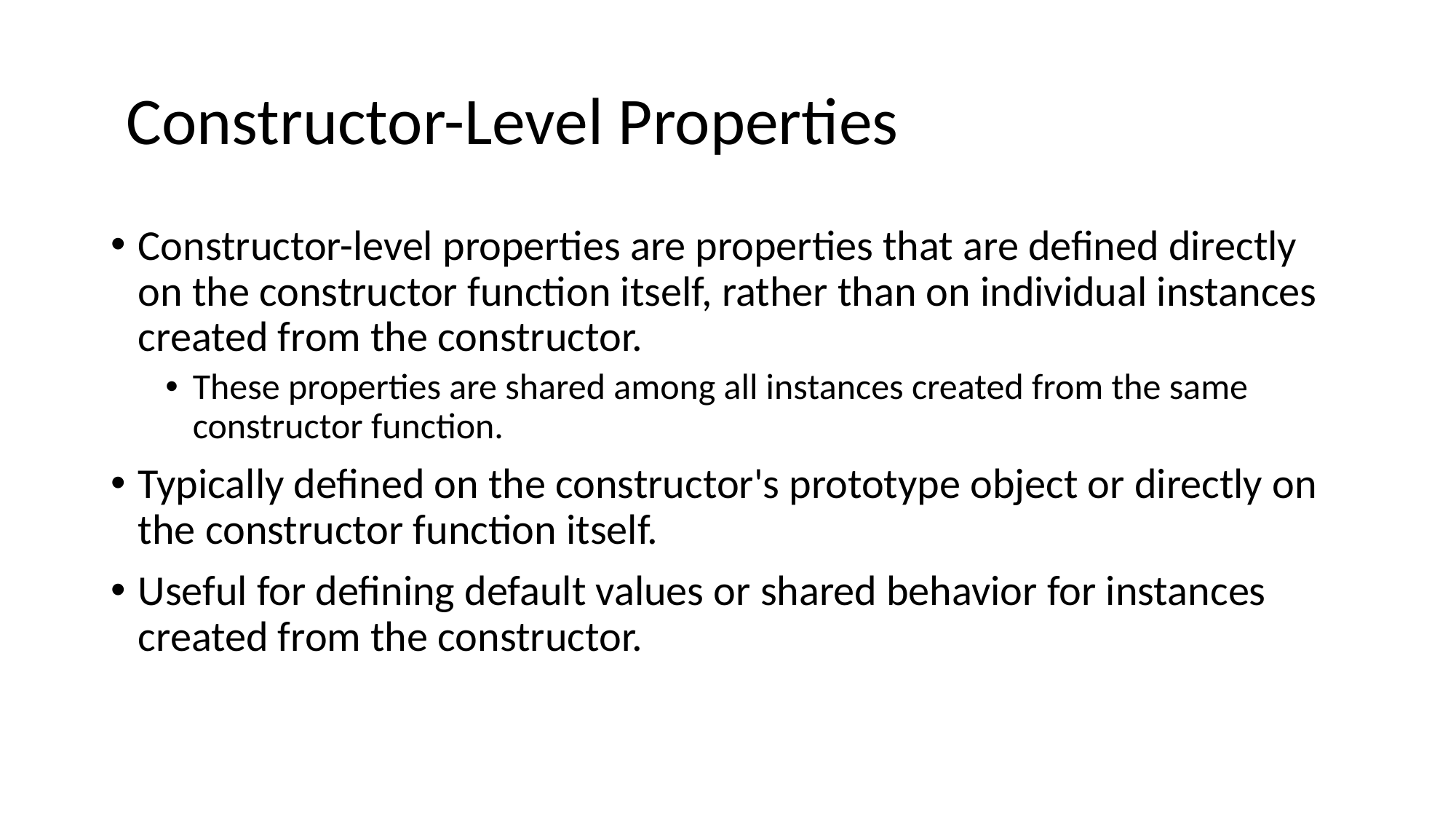

# Constructor-Level Properties
Constructor-level properties are properties that are defined directly on the constructor function itself, rather than on individual instances created from the constructor.
These properties are shared among all instances created from the same constructor function.
Typically defined on the constructor's prototype object or directly on the constructor function itself.
Useful for defining default values or shared behavior for instances created from the constructor.